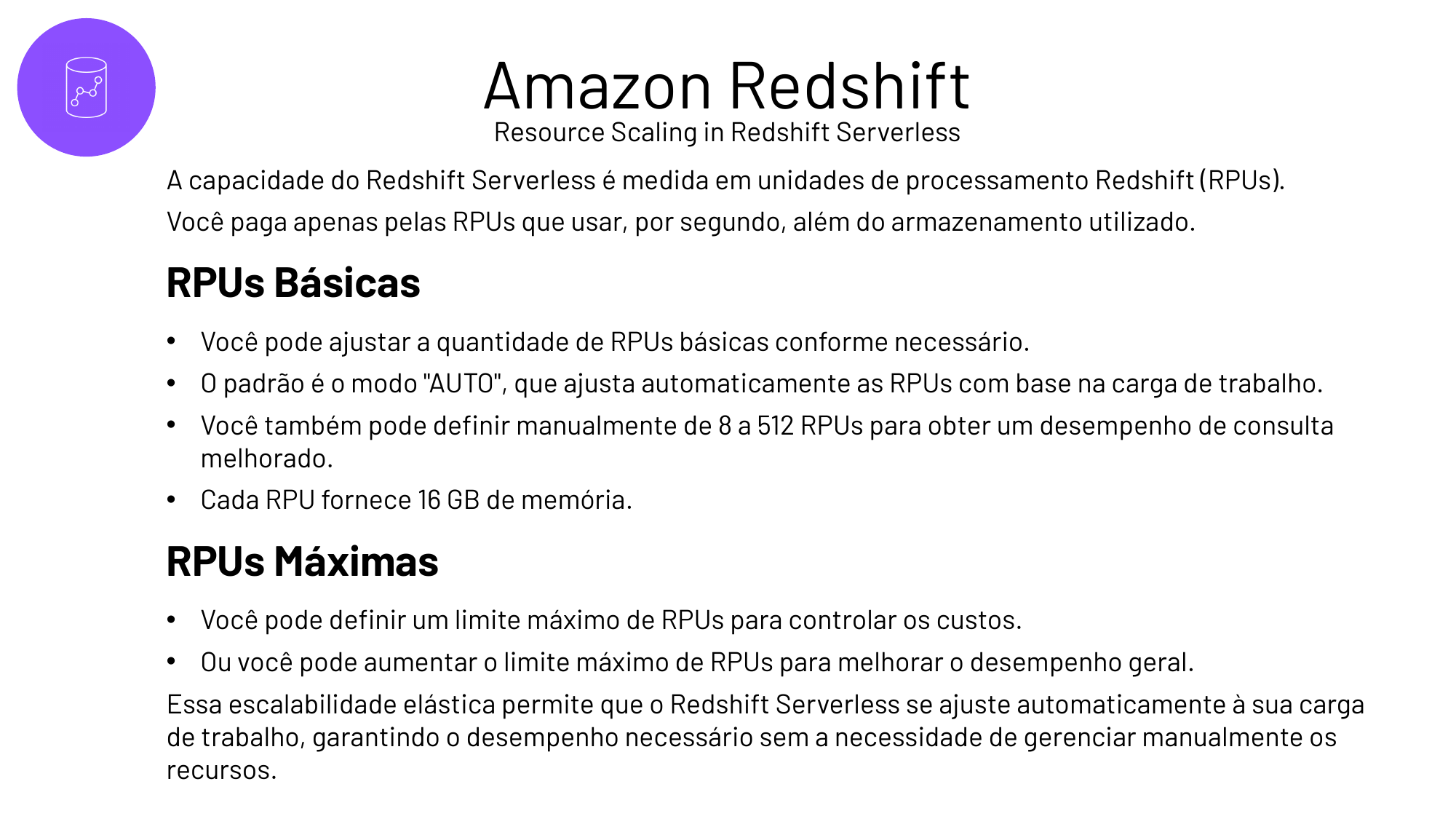

# Amazon Redshift

Resource Scaling in Redshift Serverless
A capacidade do Redshift Serverless é medida em unidades de processamento Redshift (RPUs).
Você paga apenas pelas RPUs que usar, por segundo, além do armazenamento utilizado.
RPUs Básicas
Você pode ajustar a quantidade de RPUs básicas conforme necessário.
O padrão é o modo "AUTO", que ajusta automaticamente as RPUs com base na carga de trabalho.
Você também pode definir manualmente de 8 a 512 RPUs para obter um desempenho de consulta melhorado.
Cada RPU fornece 16 GB de memória.
RPUs Máximas
Você pode definir um limite máximo de RPUs para controlar os custos.
Ou você pode aumentar o limite máximo de RPUs para melhorar o desempenho geral.
Essa escalabilidade elástica permite que o Redshift Serverless se ajuste automaticamente à sua carga de trabalho, garantindo o desempenho necessário sem a necessidade de gerenciar manualmente os recursos.